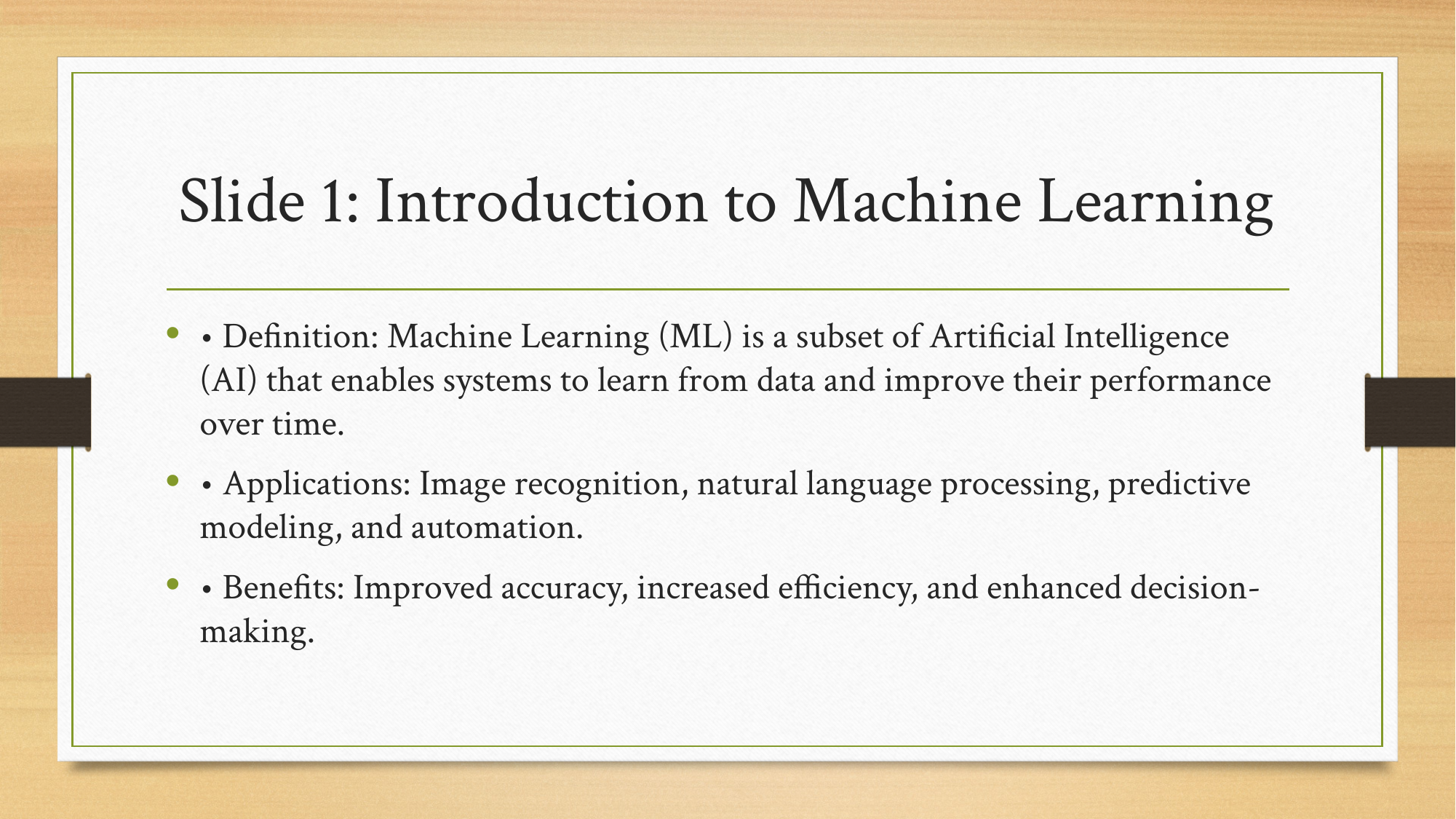

# Slide 1: Introduction to Machine Learning
• Definition: Machine Learning (ML) is a subset of Artificial Intelligence (AI) that enables systems to learn from data and improve their performance over time.
• Applications: Image recognition, natural language processing, predictive modeling, and automation.
• Benefits: Improved accuracy, increased efficiency, and enhanced decision-making.